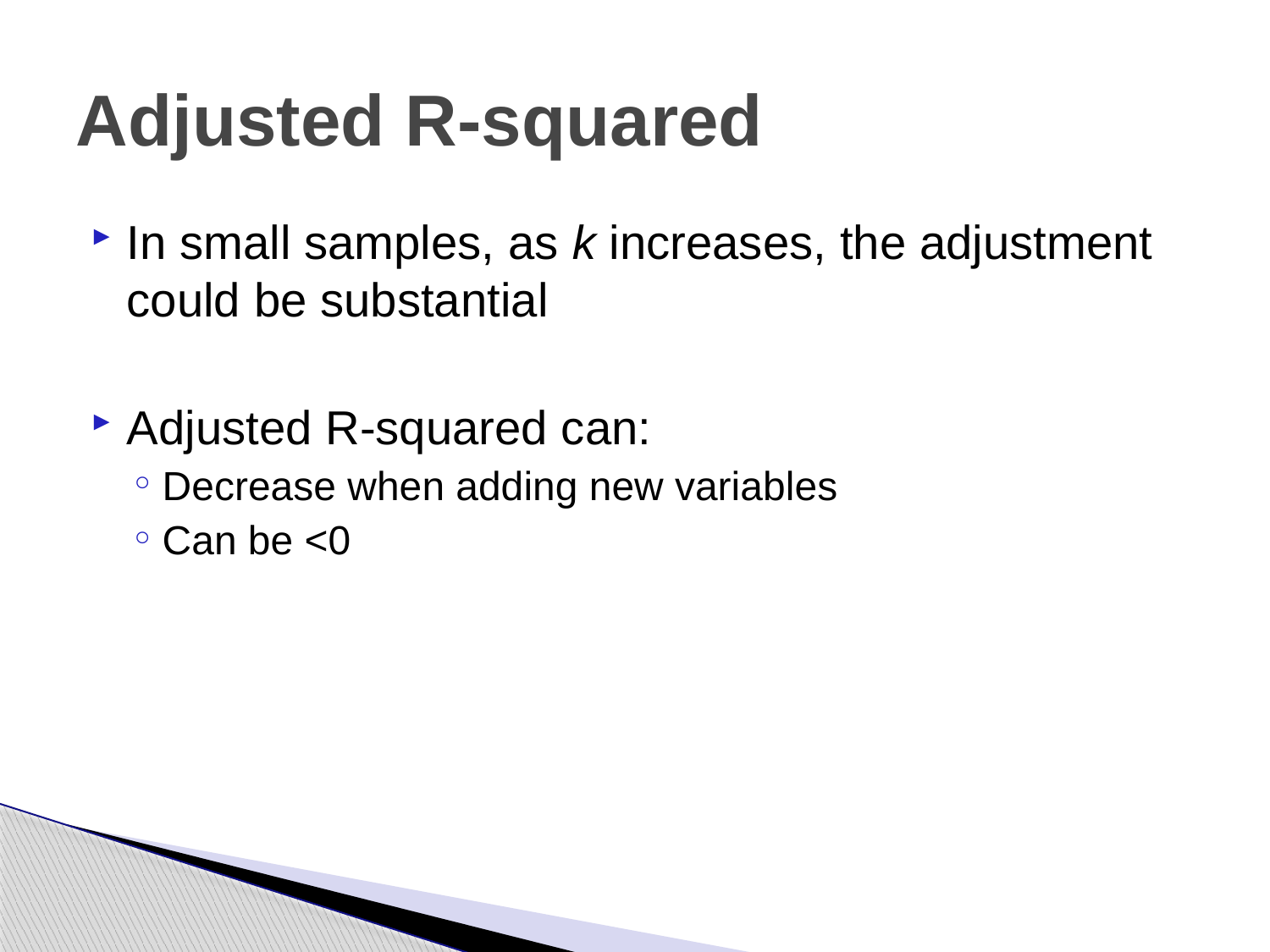

# Adjusted R-squared
In small samples, as k increases, the adjustment could be substantial

Adjusted R-squared can:
Decrease when adding new variables
Can be <0